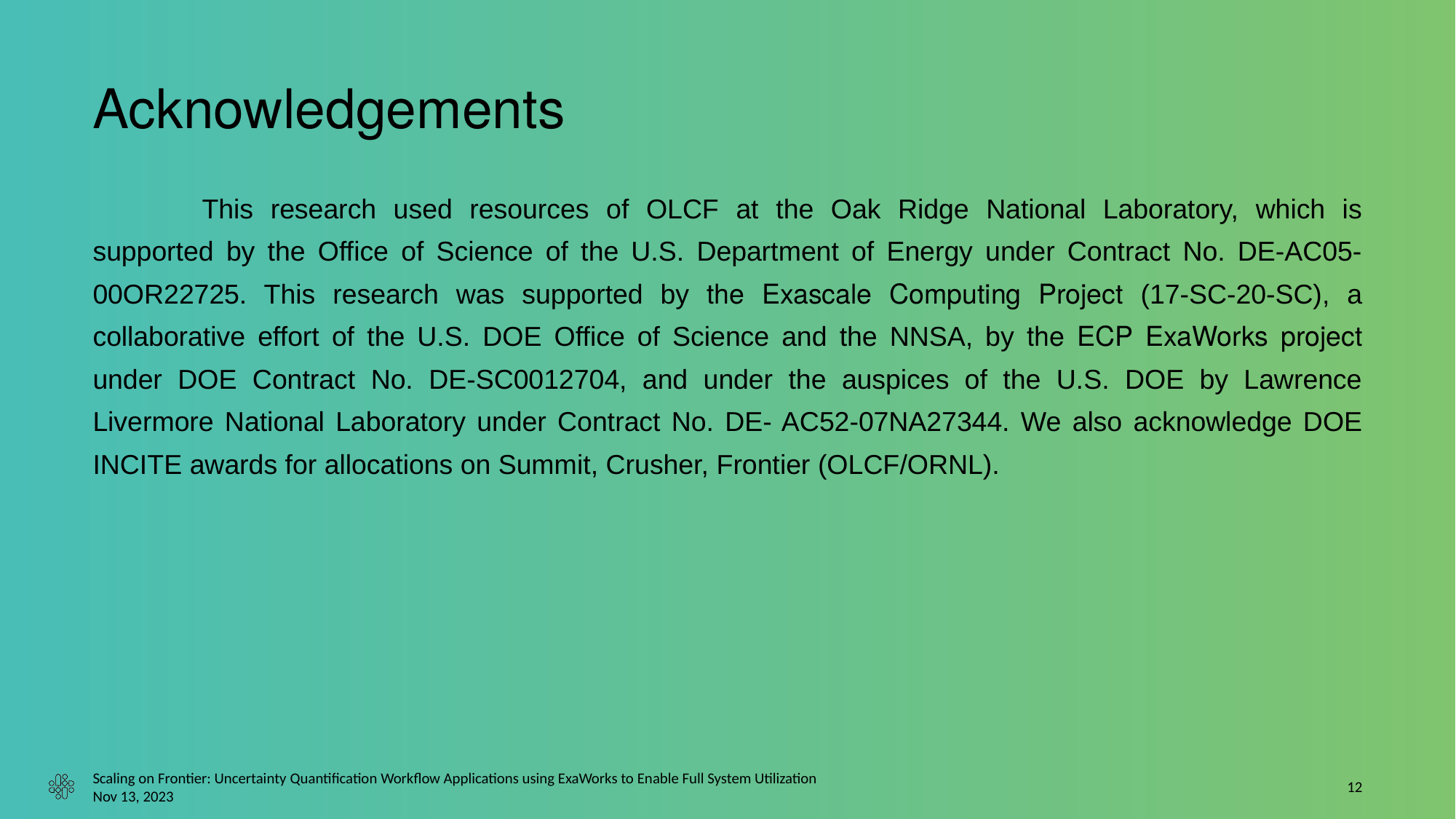

# Acknowledgements
	This research used resources of OLCF at the Oak Ridge National Laboratory, which is supported by the Office of Science of the U.S. Department of Energy under Contract No. DE-AC05-00OR22725. This research was supported by the Exascale Computing Project (17-SC-20-SC), a collaborative effort of the U.S. DOE Office of Science and the NNSA, by the ECP ExaWorks project under DOE Contract No. DE-SC0012704, and under the auspices of the U.S. DOE by Lawrence Livermore National Laboratory under Contract No. DE- AC52-07NA27344. We also acknowledge DOE INCITE awards for allocations on Summit, Crusher, Frontier (OLCF/ORNL).
Scaling on Frontier: Uncertainty Quantification Workflow Applications using ExaWorks to Enable Full System Utilization 				Nov 13, 2023
12